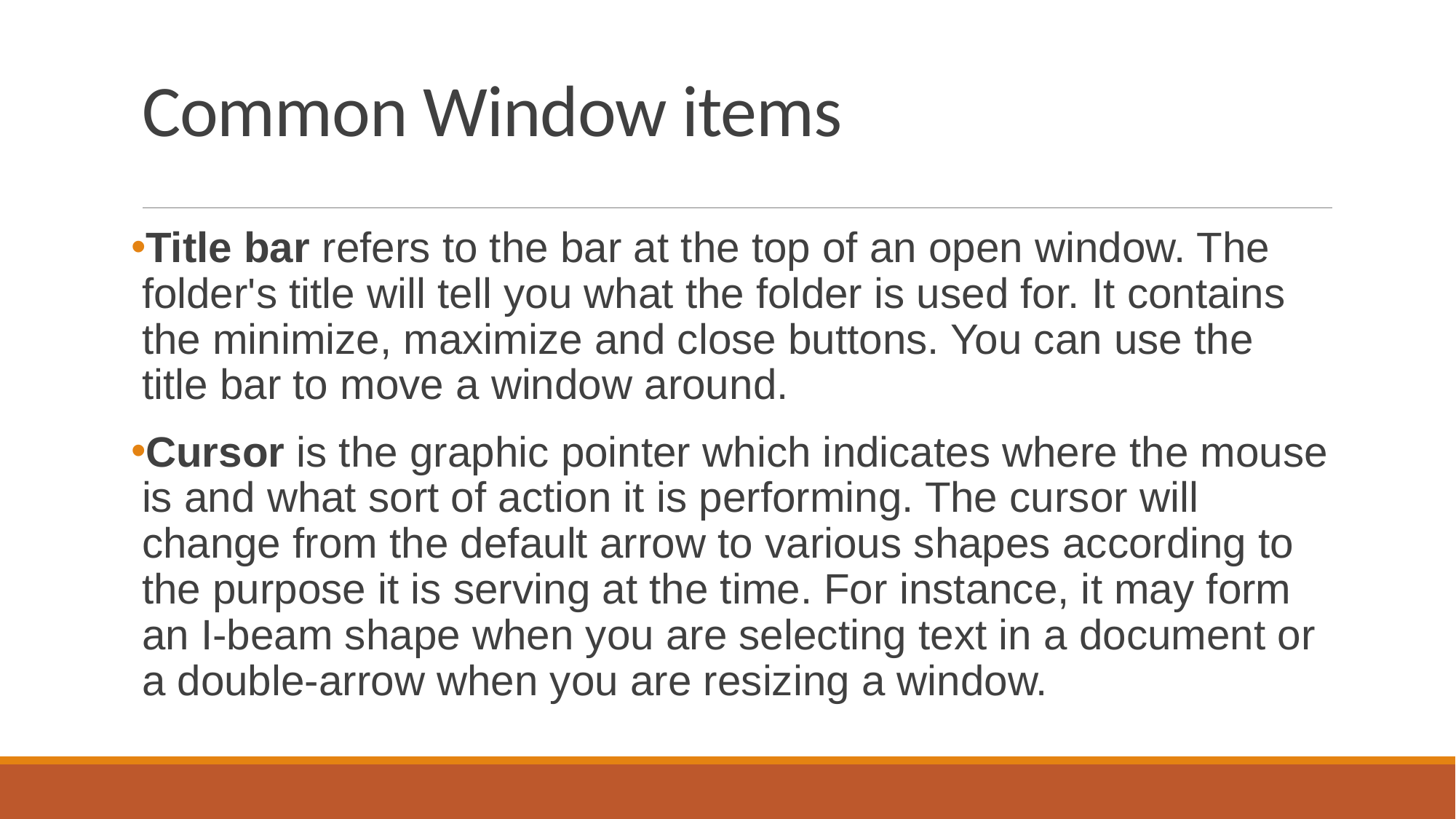

# Common Window items
Title bar refers to the bar at the top of an open window. The folder's title will tell you what the folder is used for. It contains the minimize, maximize and close buttons. You can use the title bar to move a window around.
Cursor is the graphic pointer which indicates where the mouse is and what sort of action it is performing. The cursor will change from the default arrow to various shapes according to the purpose it is serving at the time. For instance, it may form an I-beam shape when you are selecting text in a document or a double-arrow when you are resizing a window.